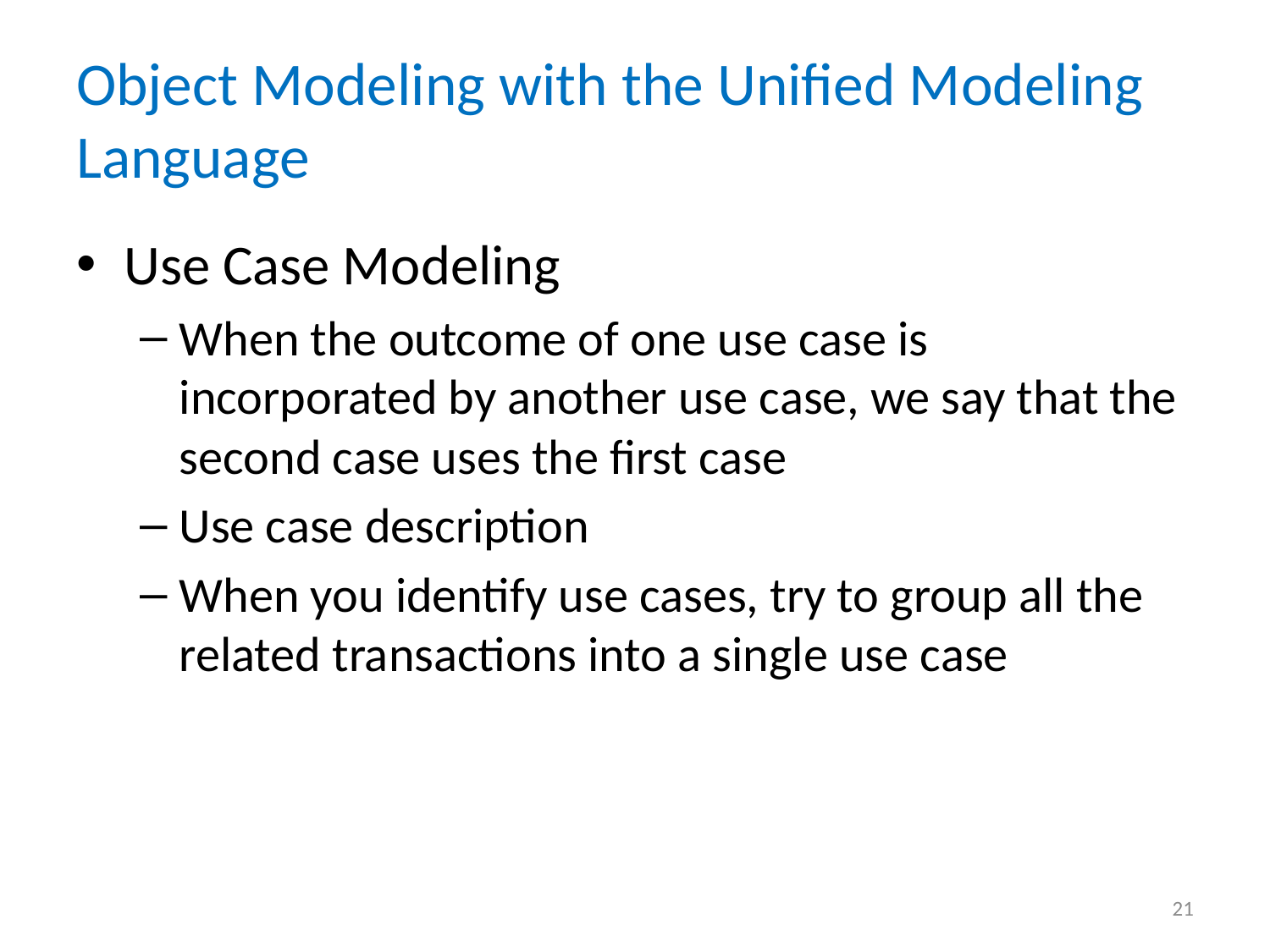

# Object Modeling with the Unified Modeling Language
Use Case Modeling
When the outcome of one use case is incorporated by another use case, we say that the second case uses the first case
Use case description
When you identify use cases, try to group all the related transactions into a single use case
21